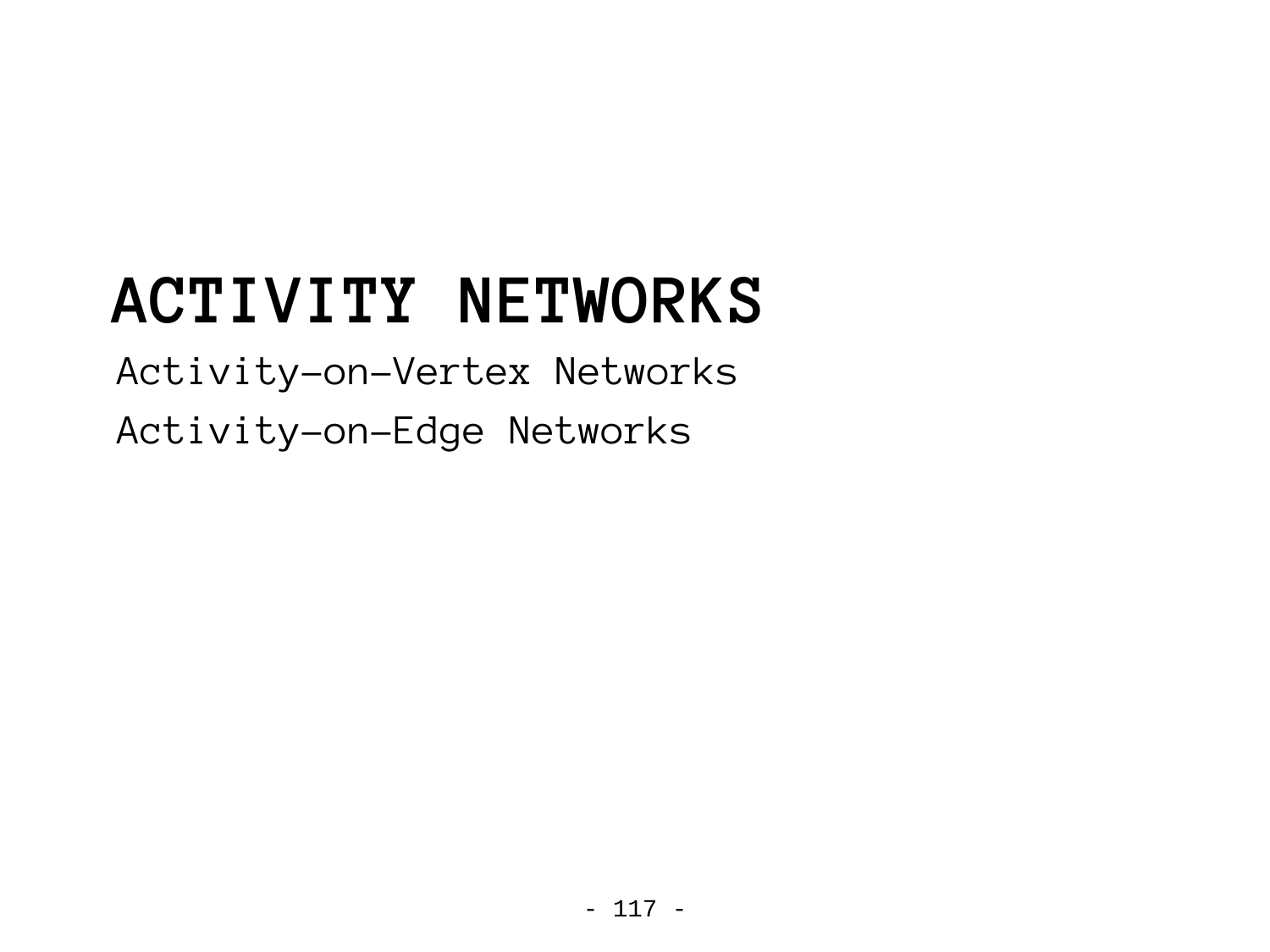

# Activity Networks
Activity-on-Vertex Networks
Activity-on-Edge Networks
- 117 -